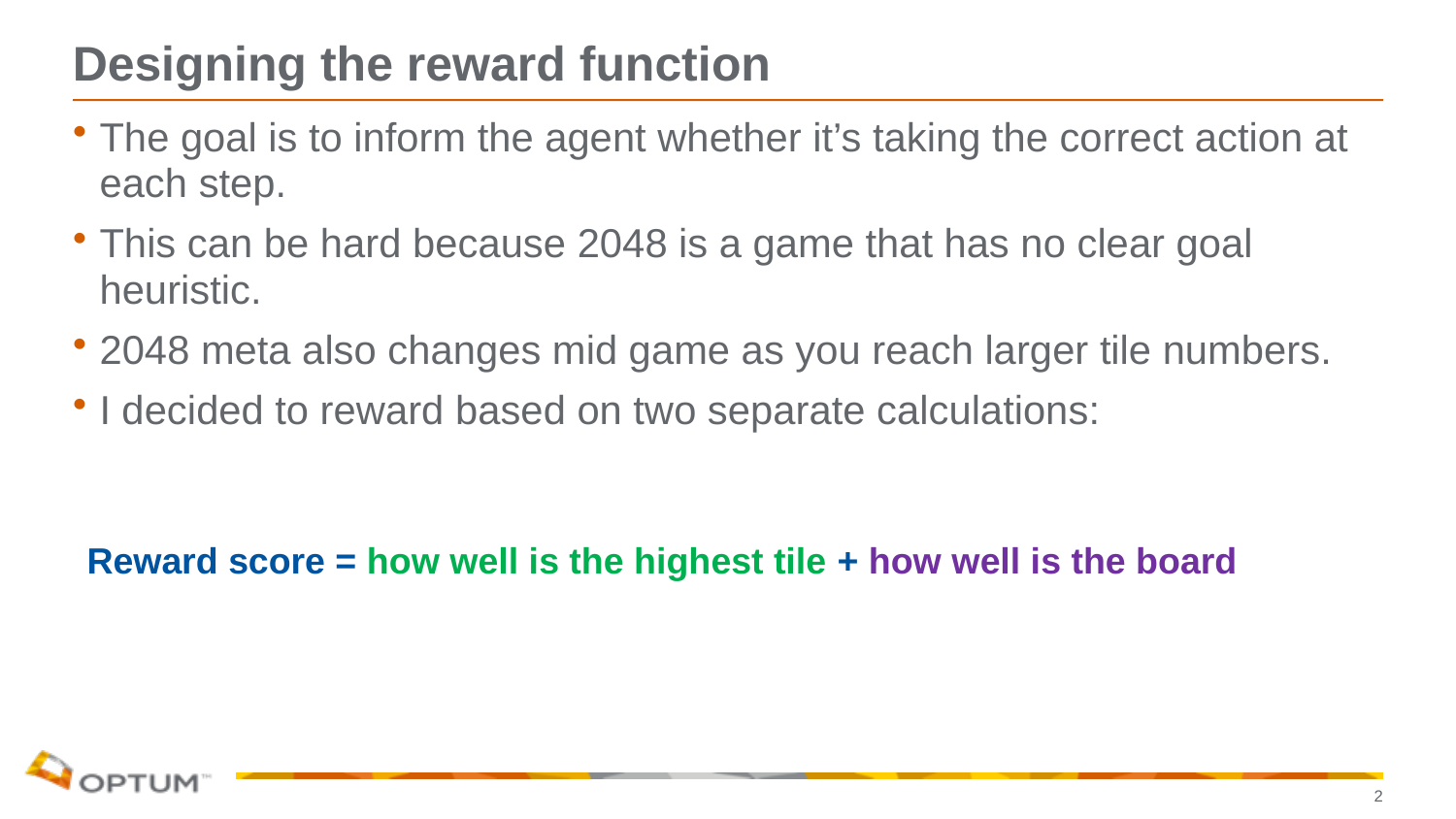

# Designing the reward function
The goal is to inform the agent whether it’s taking the correct action at each step.
This can be hard because 2048 is a game that has no clear goal heuristic.
2048 meta also changes mid game as you reach larger tile numbers.
I decided to reward based on two separate calculations:
Reward score = how well is the highest tile + how well is the board
2